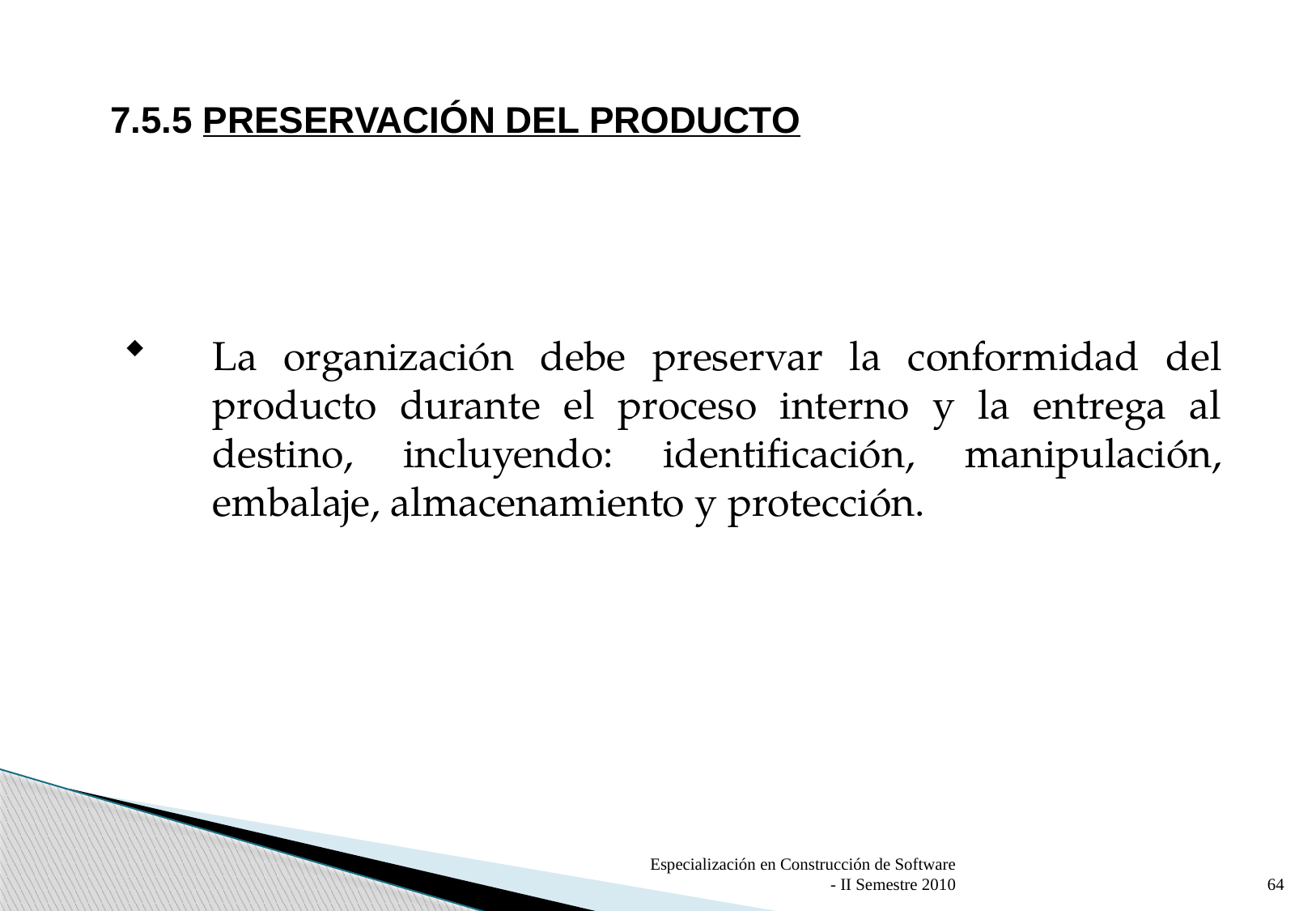

7.5.5 PRESERVACIÓN DEL PRODUCTO

La organización debe preservar la conformidad del producto durante el proceso interno y la entrega al destino, incluyendo: identificación, manipulación, embalaje, almacenamiento y protección.

Especialización en Construcción de Software - II Semestre 2010
64